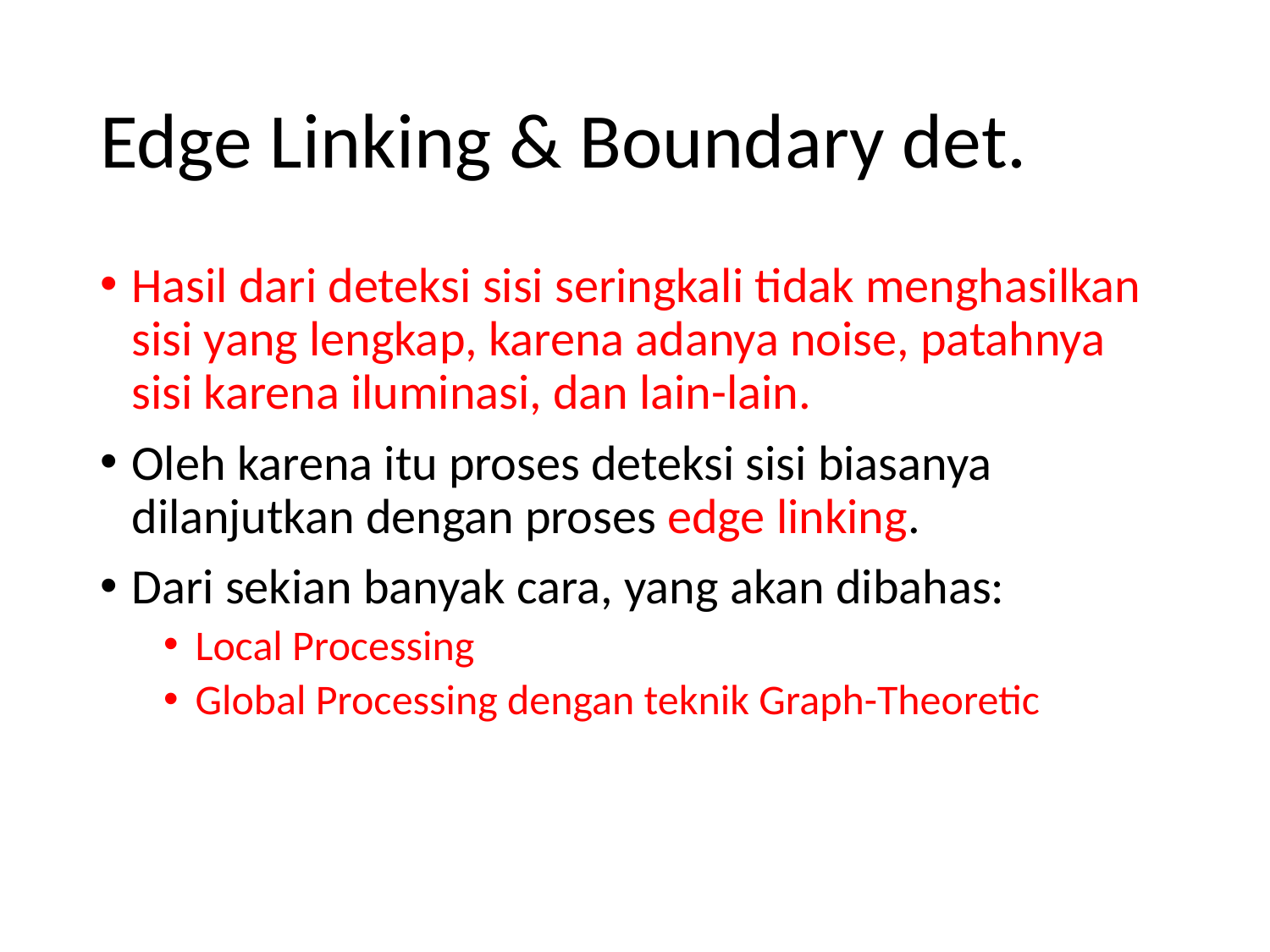

# Edge Linking & Boundary det.
Hasil dari deteksi sisi seringkali tidak menghasilkan sisi yang lengkap, karena adanya noise, patahnya sisi karena iluminasi, dan lain-lain.
Oleh karena itu proses deteksi sisi biasanya dilanjutkan dengan proses edge linking.
Dari sekian banyak cara, yang akan dibahas:
Local Processing
Global Processing dengan teknik Graph-Theoretic